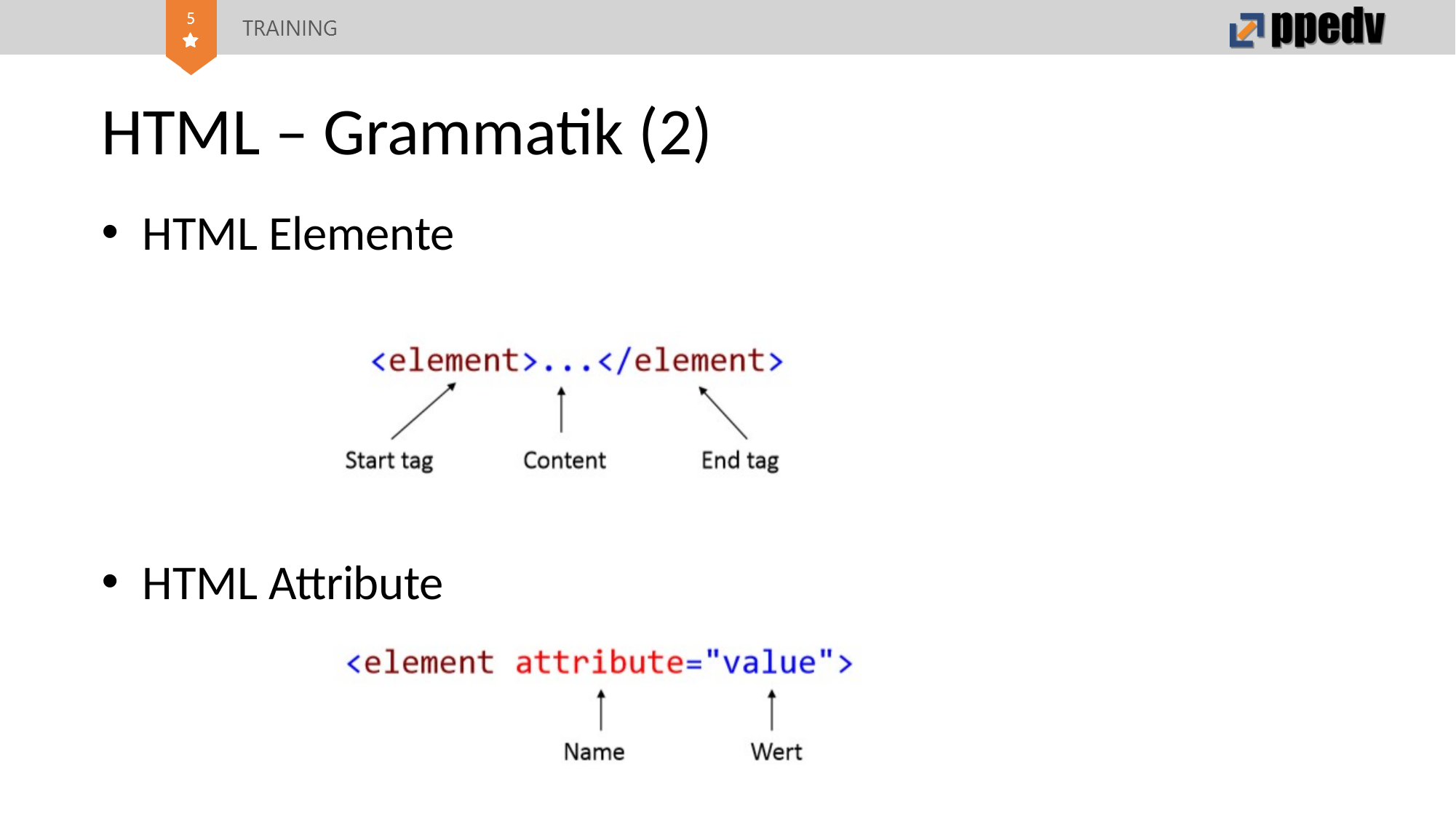

# HTML – Grammatik (2)
HTML Elemente

HTML Attribute